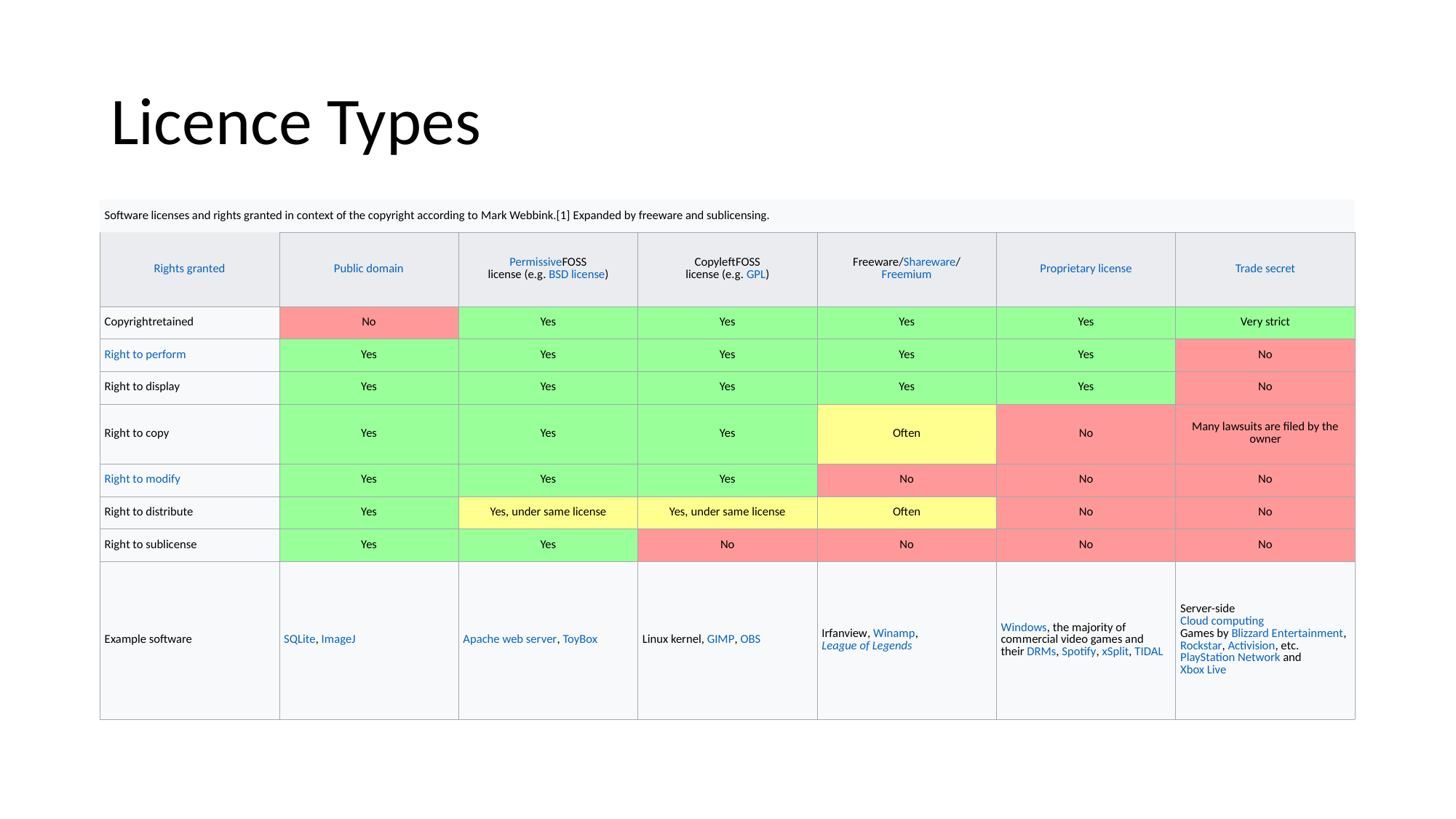

# Licence Types
| Software licenses and rights granted in context of the copyright according to Mark Webbink.[1] Expanded by freeware and sublicensing. |  |  |  |  |  |  |
| --- | --- | --- | --- | --- | --- | --- |
| Rights granted | Public domain | PermissiveFOSS license (e.g. BSD license) | CopyleftFOSS license (e.g. GPL) | Freeware/Shareware/ Freemium | Proprietary license | Trade secret |
| Copyrightretained | No | Yes | Yes | Yes | Yes | Very strict |
| Right to perform | Yes | Yes | Yes | Yes | Yes | No |
| Right to display | Yes | Yes | Yes | Yes | Yes | No |
| Right to copy | Yes | Yes | Yes | Often | No | Many lawsuits are filed by the owner |
| Right to modify | Yes | Yes | Yes | No | No | No |
| Right to distribute | Yes | Yes, under same license | Yes, under same license | Often | No | No |
| Right to sublicense | Yes | Yes | No | No | No | No |
| Example software | SQLite, ImageJ | Apache web server, ToyBox | Linux kernel, GIMP, OBS | Irfanview, Winamp, League of Legends | Windows, the majority of commercial video games and their DRMs, Spotify, xSplit, TIDAL | Server-side Cloud computing  Games by Blizzard Entertainment, Rockstar, Activision, etc. PlayStation Network and Xbox Live |